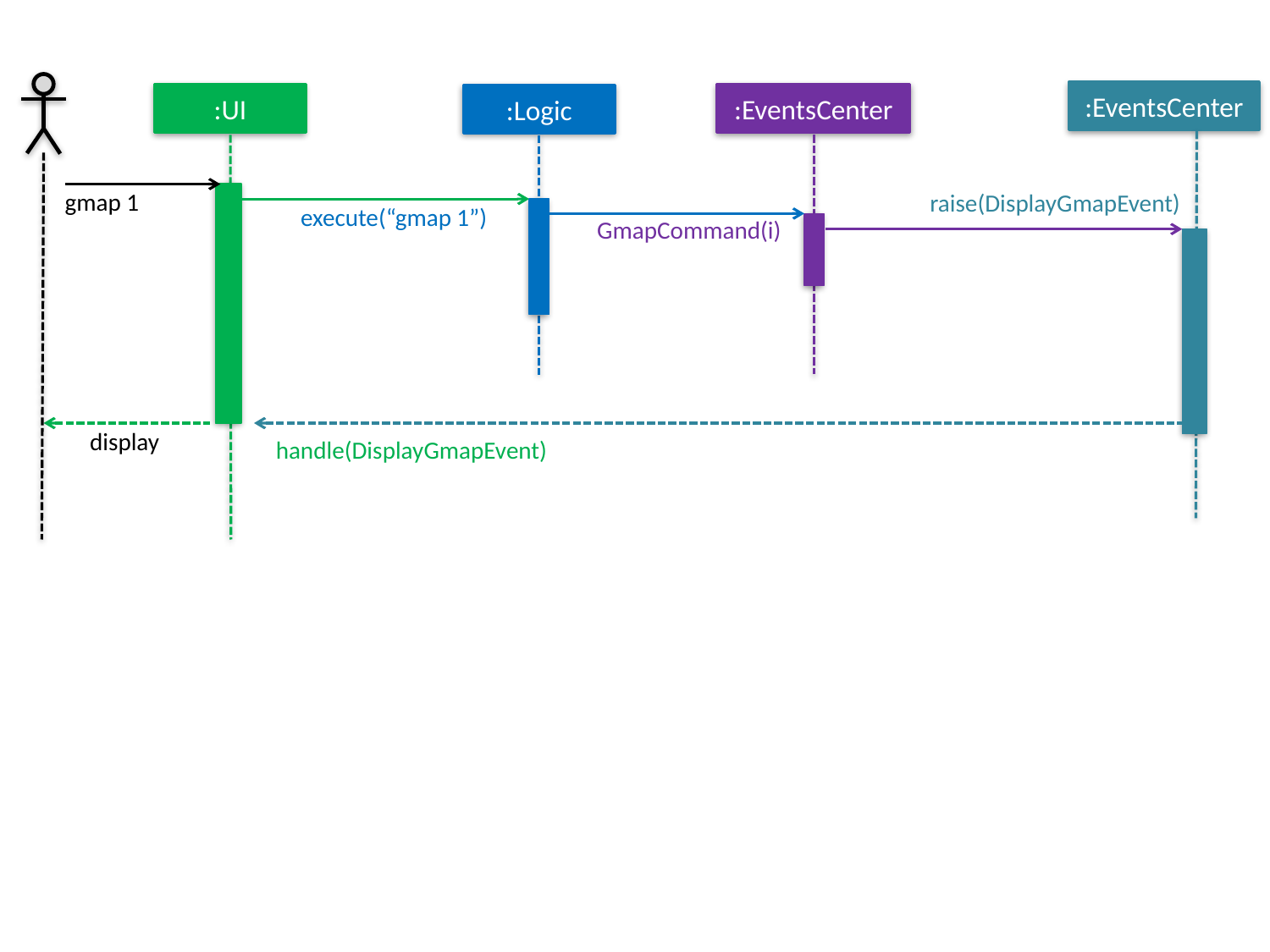

:EventsCenter
:UI
:EventsCenter
:Logic

gmap 1
raise(DisplayGmapEvent)

execute(“gmap 1”)

GmapCommand(i)

display
handle(DisplayGmapEvent)